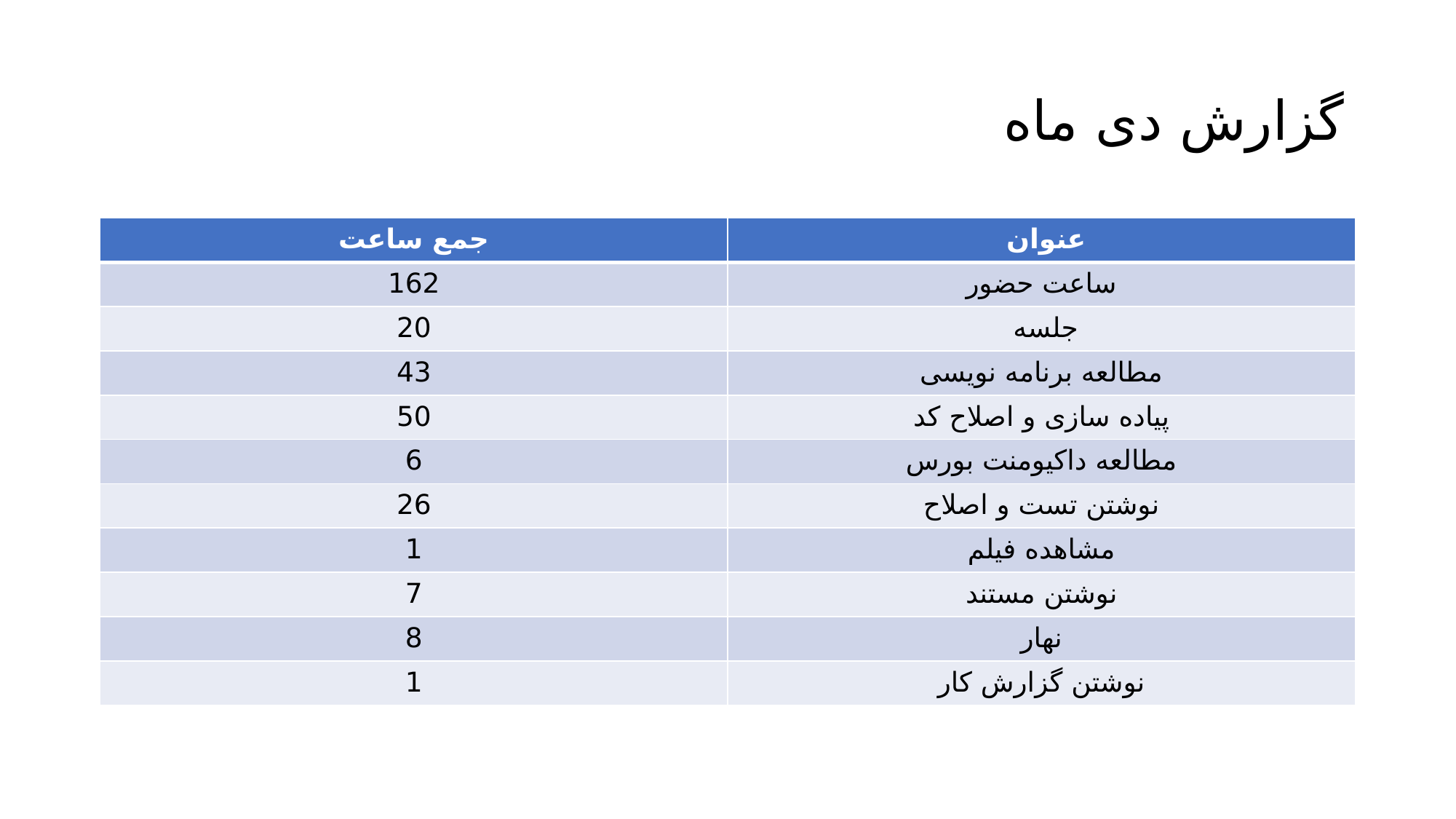

# گزارش دی ماه
| جمع ساعت | عنوان |
| --- | --- |
| 162 | ساعت حضور |
| 20 | جلسه |
| 43 | مطالعه برنامه نویسی |
| 50 | پیاده سازی و اصلاح کد |
| 6 | مطالعه داکیومنت بورس |
| 26 | نوشتن تست و اصلاح |
| 1 | مشاهده فیلم |
| 7 | نوشتن مستند |
| 8 | نهار |
| 1 | نوشتن گزارش کار |